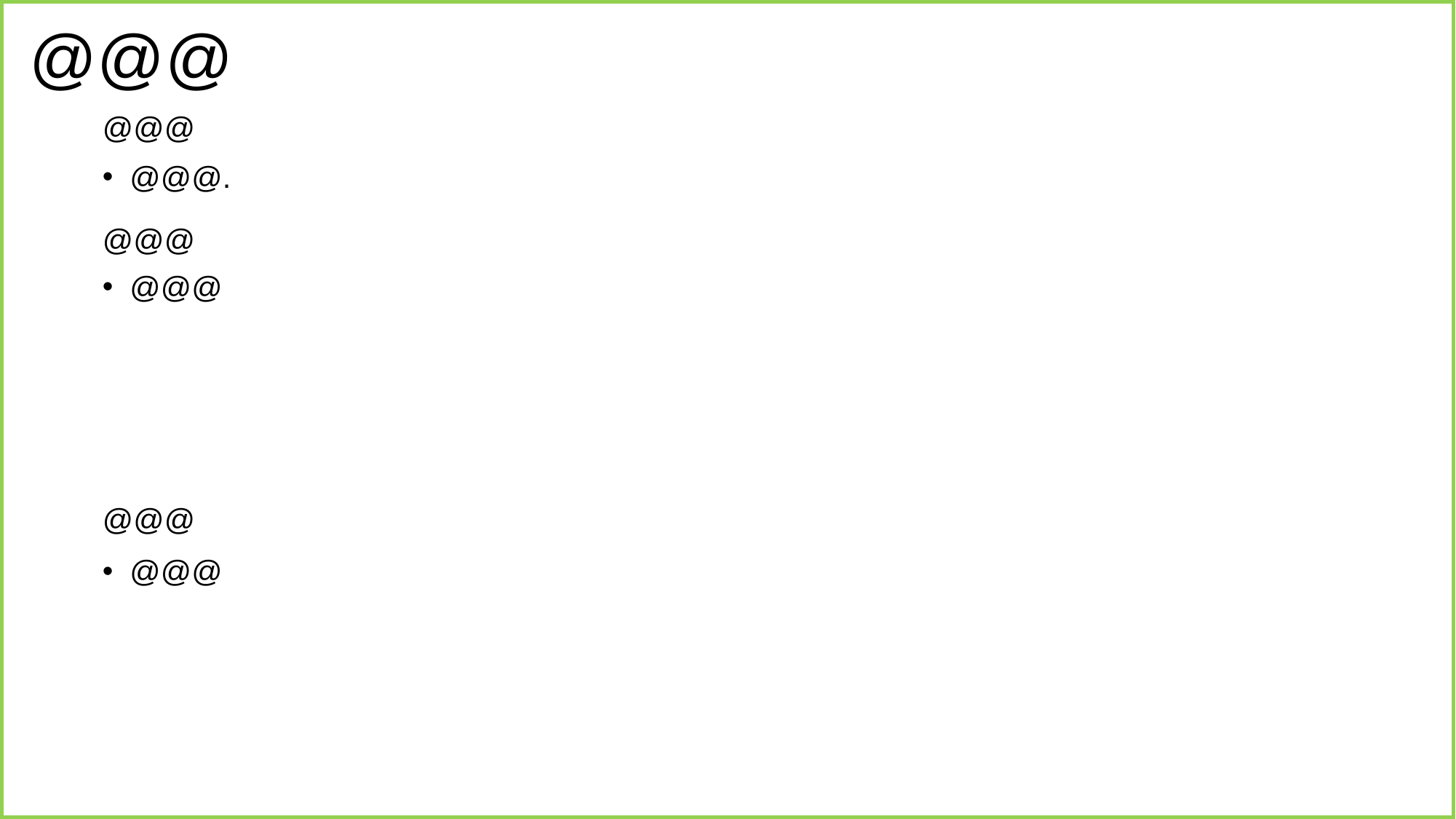

# @@@
@@@
@@@.
@@@
@@@
@@@
@@@